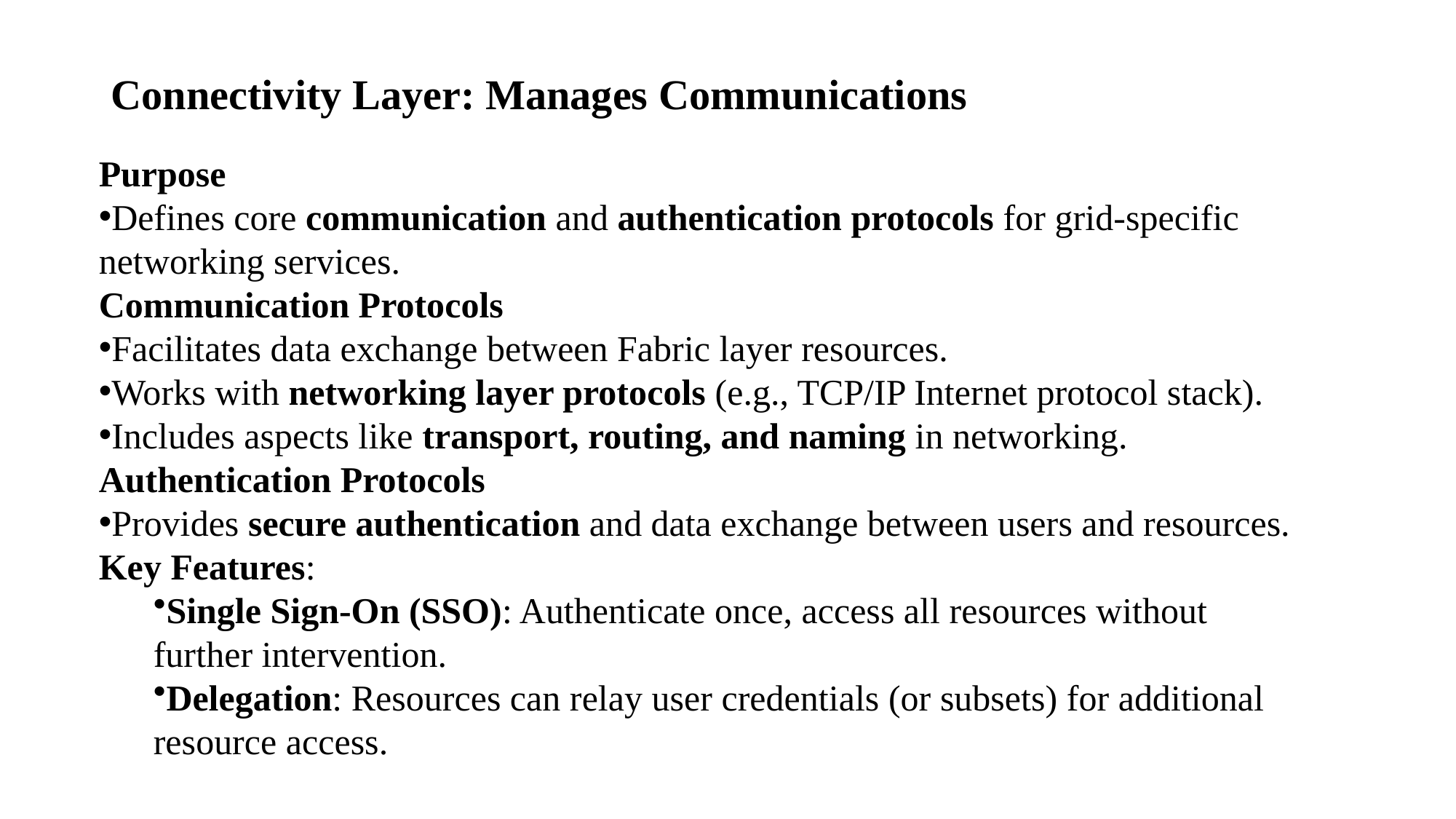

# Connectivity Layer: Manages Communications
Purpose
Defines core communication and authentication protocols for grid-specific networking services.
Communication Protocols
Facilitates data exchange between Fabric layer resources.
Works with networking layer protocols (e.g., TCP/IP Internet protocol stack).
Includes aspects like transport, routing, and naming in networking.
Authentication Protocols
Provides secure authentication and data exchange between users and resources.
Key Features:
Single Sign-On (SSO): Authenticate once, access all resources without further intervention.
Delegation: Resources can relay user credentials (or subsets) for additional resource access.